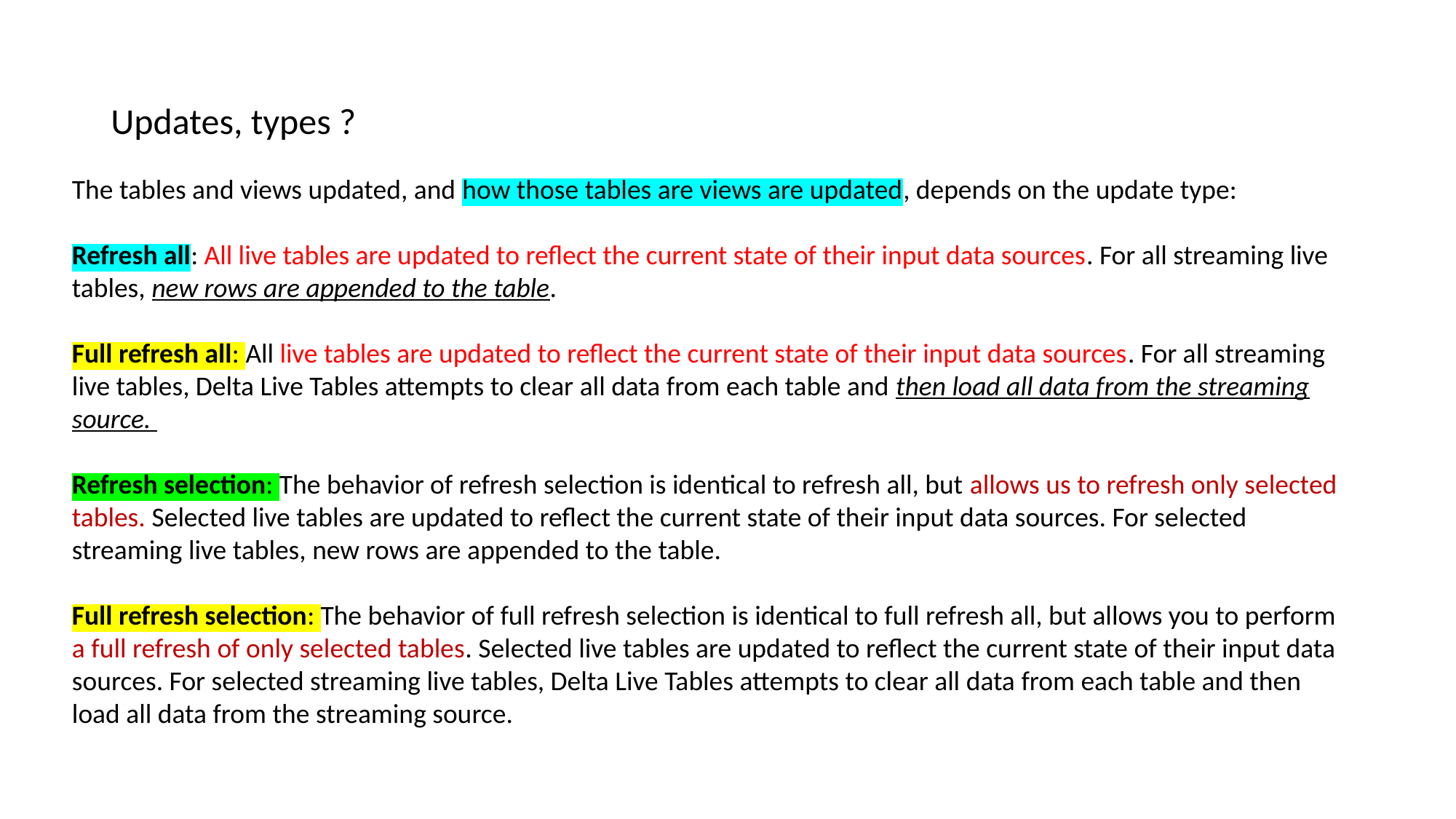

# Updates, types ?
The tables and views updated, and how those tables are views are updated, depends on the update type:

Refresh all: All live tables are updated to reflect the current state of their input data sources. For all streaming live tables, new rows are appended to the table.

Full refresh all: All live tables are updated to reflect the current state of their input data sources. For all streaming live tables, Delta Live Tables attempts to clear all data from each table and then load all data from the streaming source.

Refresh selection: The behavior of refresh selection is identical to refresh all, but allows us to refresh only selected tables. Selected live tables are updated to reflect the current state of their input data sources. For selected streaming live tables, new rows are appended to the table.

Full refresh selection: The behavior of full refresh selection is identical to full refresh all, but allows you to perform a full refresh of only selected tables. Selected live tables are updated to reflect the current state of their input data sources. For selected streaming live tables, Delta Live Tables attempts to clear all data from each table and then load all data from the streaming source.